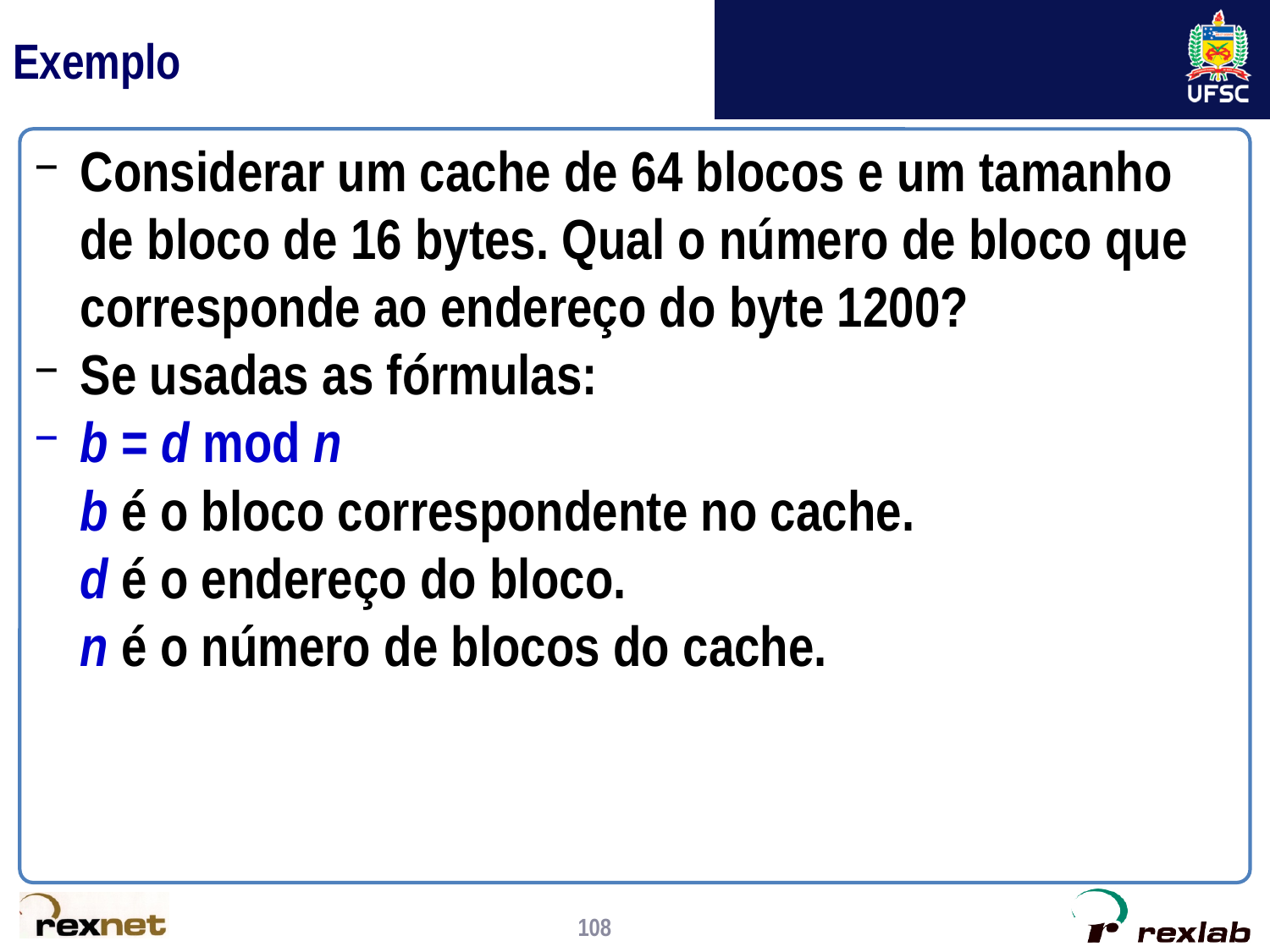

# Exemplo
Considerar um cache de 64 blocos e um tamanho de bloco de 16 bytes. Qual o número de bloco que corresponde ao endereço do byte 1200?
Se usadas as fórmulas:
b = d mod n
	b é o bloco correspondente no cache.
	d é o endereço do bloco.
	n é o número de blocos do cache.

108